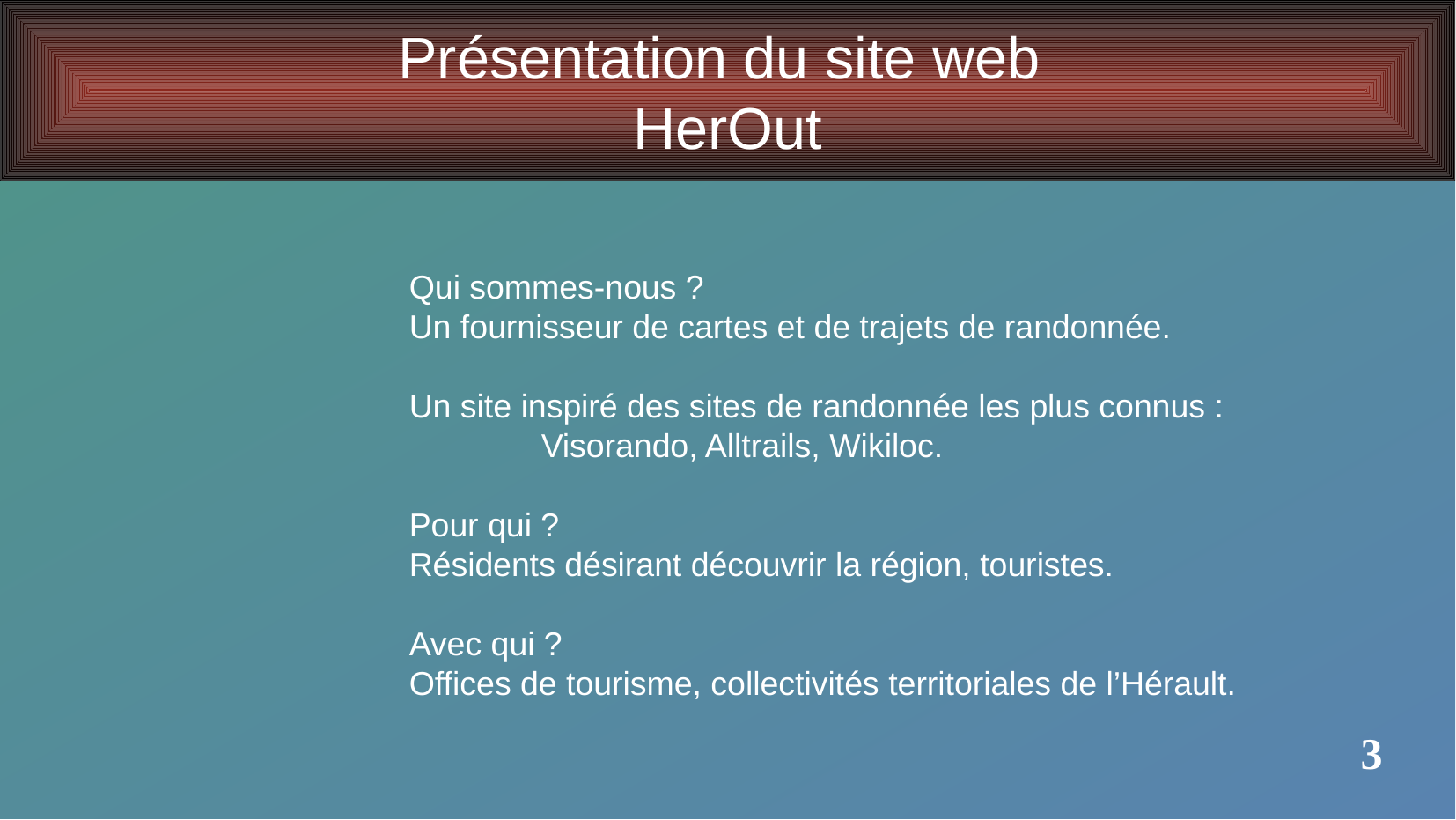

Présentation du site web
HerOut

			Qui sommes-nous ?
			Un fournisseur de cartes et de trajets de randonnée.

			Un site inspiré des sites de randonnée les plus connus :
				Visorando, Alltrails, Wikiloc.

			Pour qui ?
			Résidents désirant découvrir la région, touristes.

			Avec qui ?
			Offices de tourisme, collectivités territoriales de l’Hérault.
3